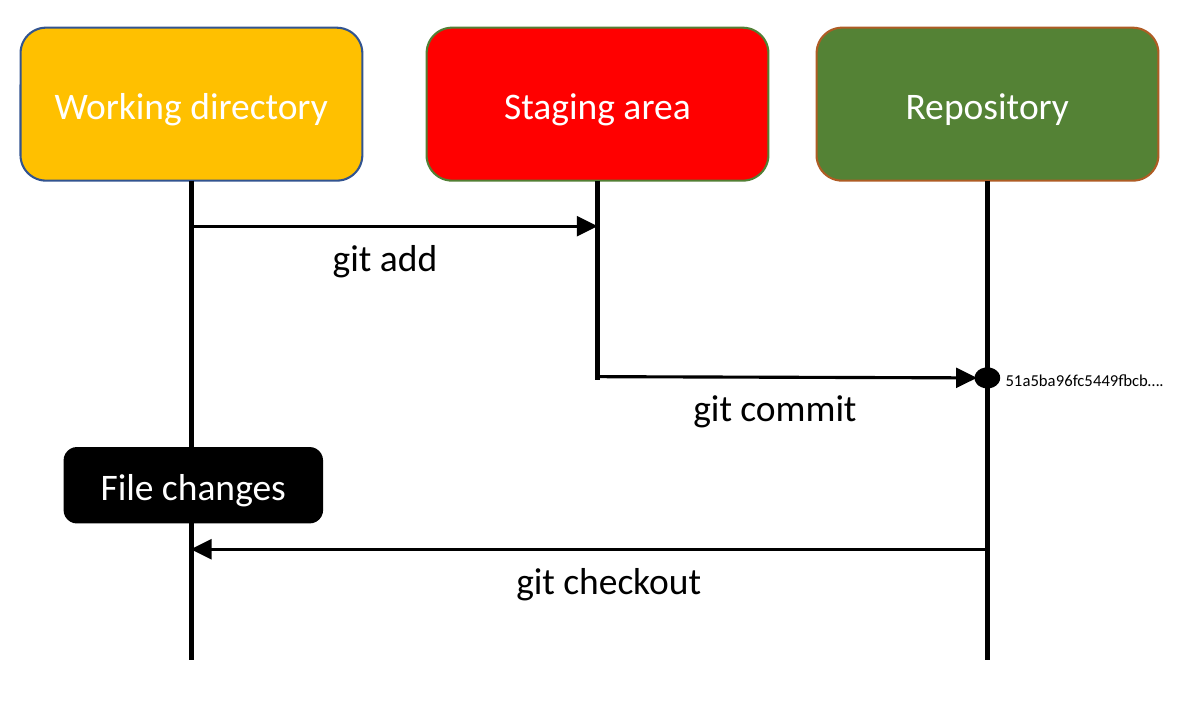

Working directory
Staging area
Repository
git add
51a5ba96fc5449fbcb….

git commit
File changes
git checkout